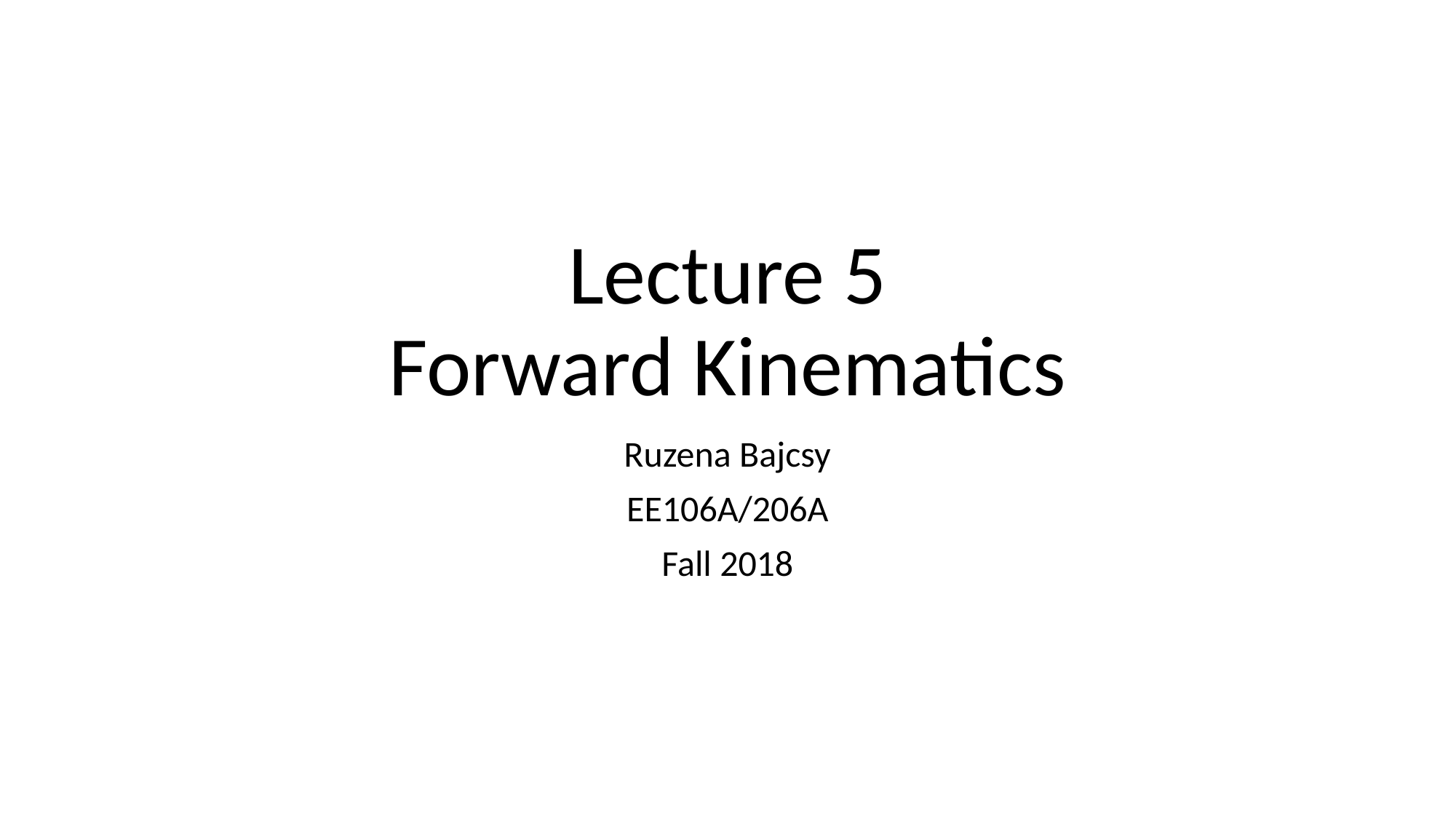

# Lecture 5 Forward Kinematics
Ruzena Bajcsy
EE106A/206A
Fall 2018